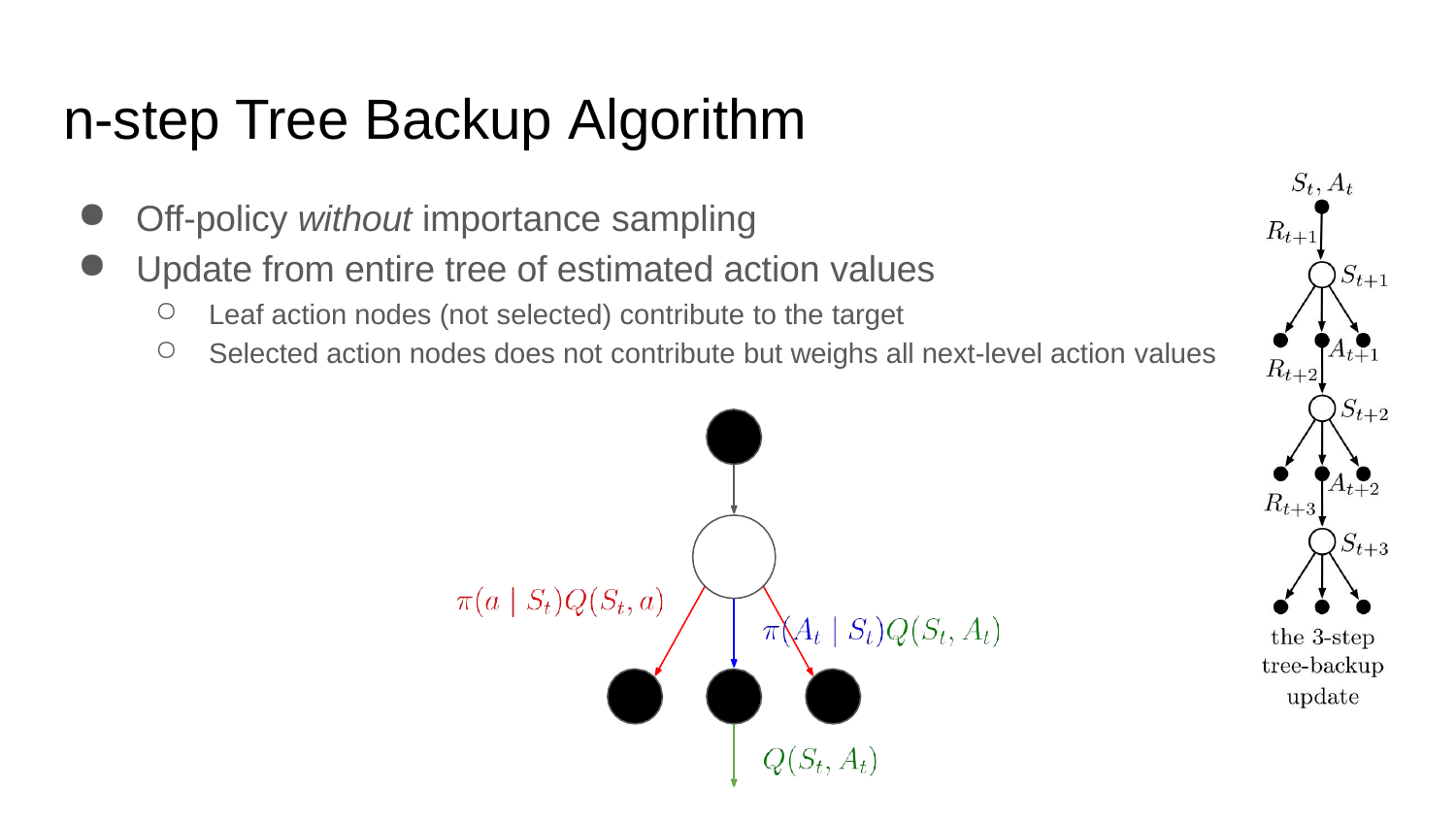

# n-step Tree Backup Algorithm

Off-policy without importance sampling
Update from entire tree of estimated action values
Leaf action nodes (not selected) contribute to the target
Selected action nodes does not contribute but weighs all next-level action values